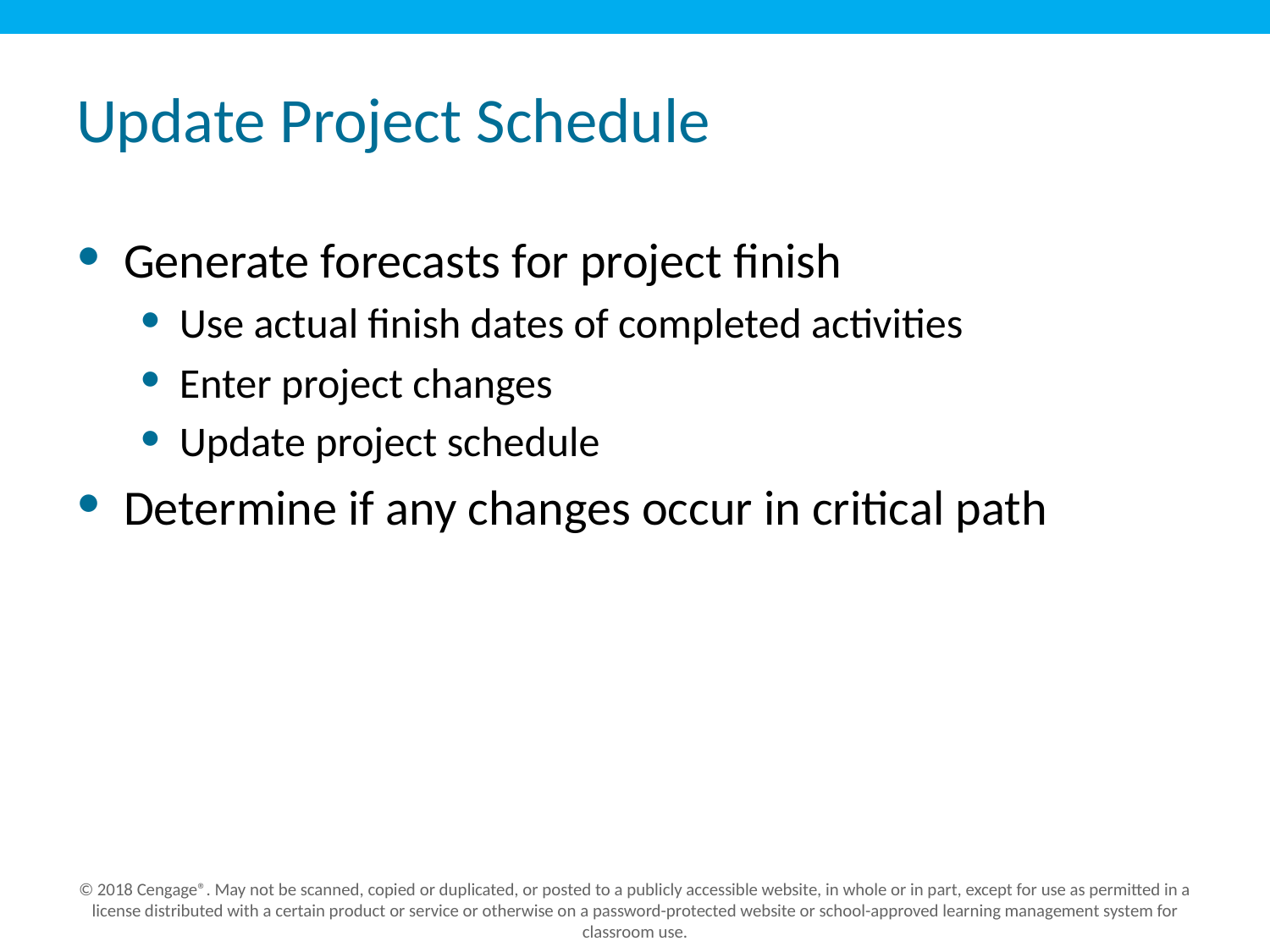

# Update Project Schedule
Generate forecasts for project finish
Use actual finish dates of completed activities
Enter project changes
Update project schedule
Determine if any changes occur in critical path